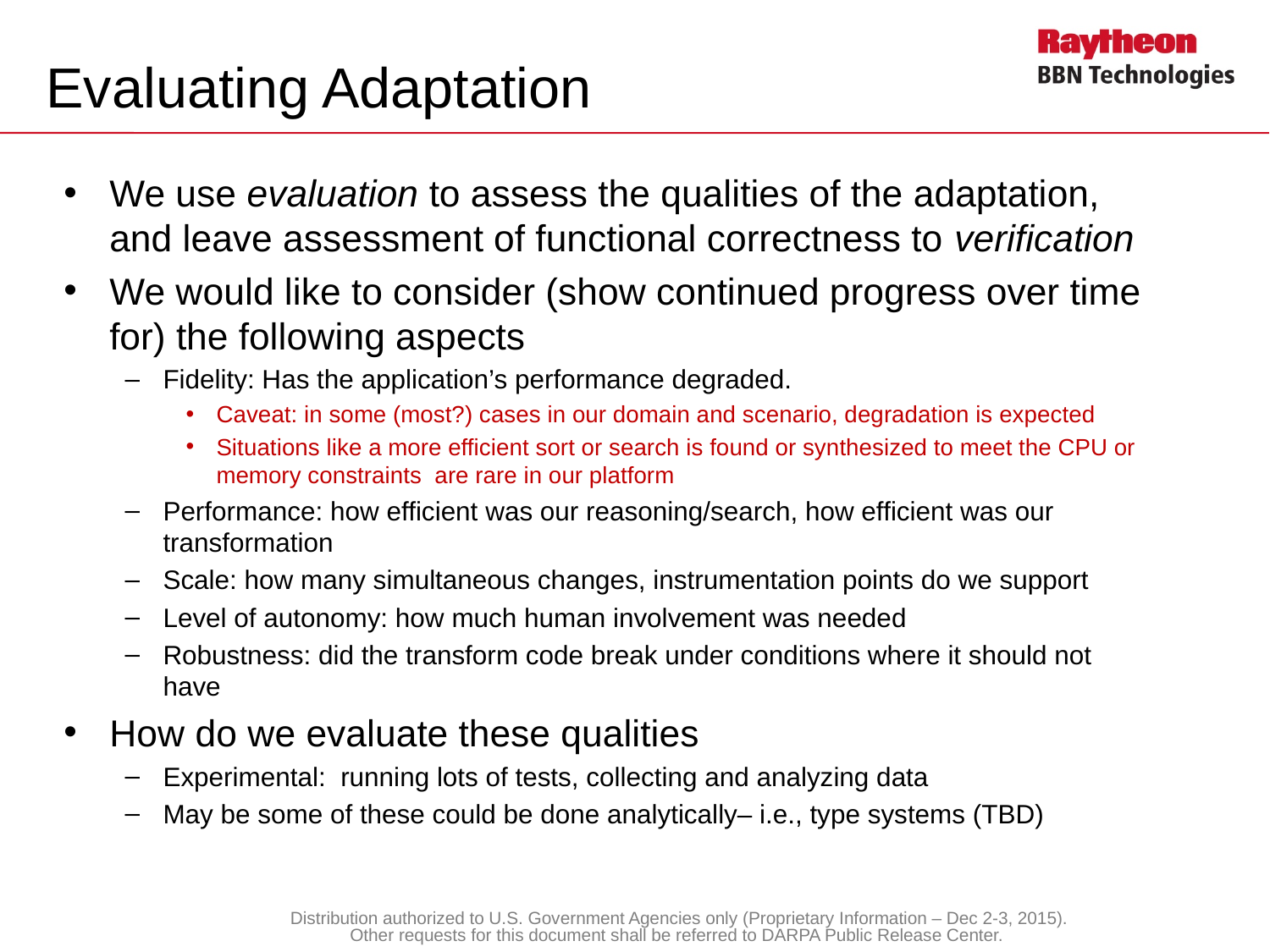

# Evaluating Adaptation
We use evaluation to assess the qualities of the adaptation, and leave assessment of functional correctness to verification
We would like to consider (show continued progress over time for) the following aspects
Fidelity: Has the application’s performance degraded.
Caveat: in some (most?) cases in our domain and scenario, degradation is expected
Situations like a more efficient sort or search is found or synthesized to meet the CPU or memory constraints  are rare in our platform
Performance: how efficient was our reasoning/search, how efficient was our transformation
Scale: how many simultaneous changes, instrumentation points do we support
Level of autonomy: how much human involvement was needed
Robustness: did the transform code break under conditions where it should not have
How do we evaluate these qualities
Experimental:  running lots of tests, collecting and analyzing data
May be some of these could be done analytically– i.e., type systems (TBD)